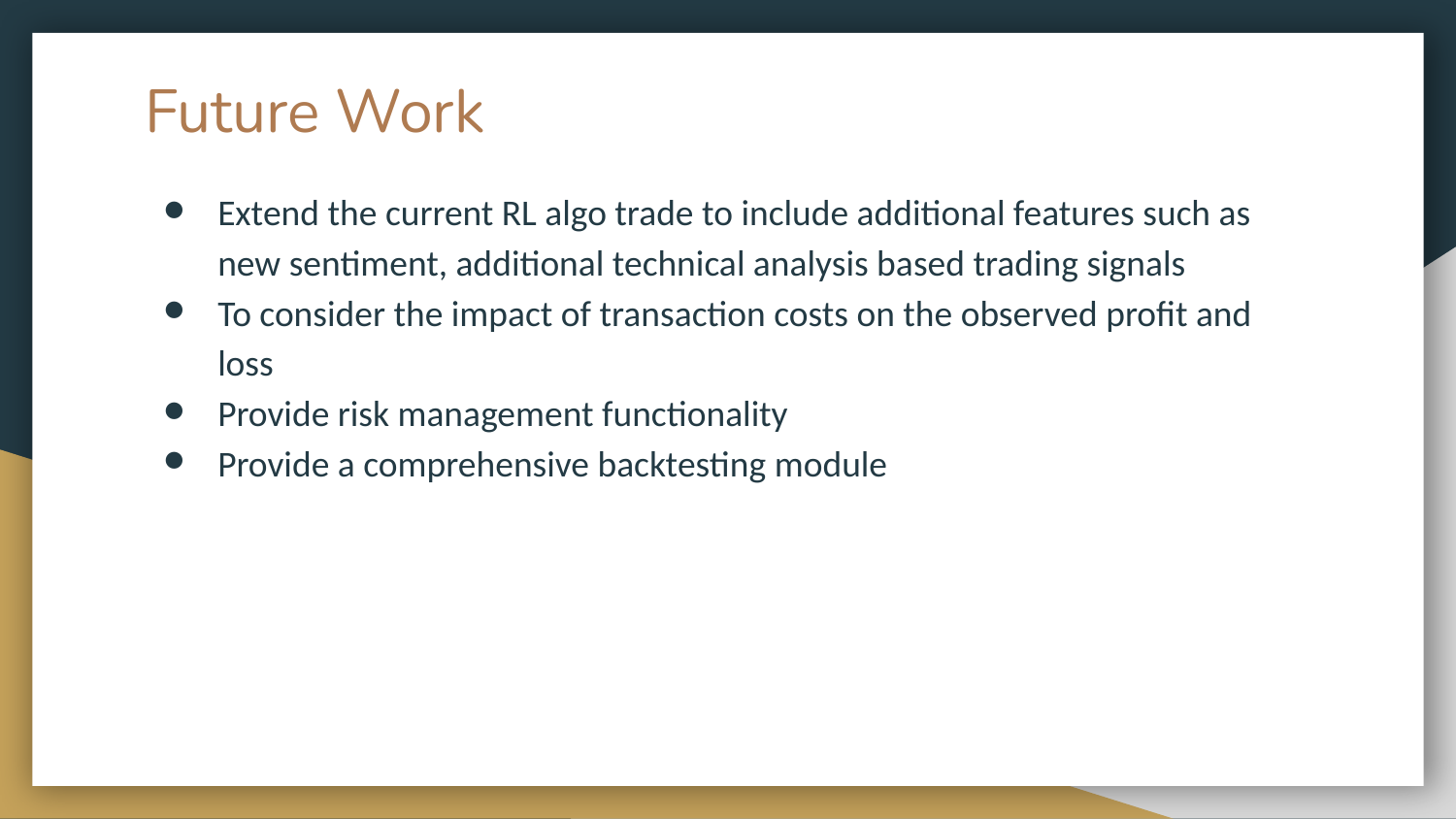

# Future Work
Extend the current RL algo trade to include additional features such as new sentiment, additional technical analysis based trading signals
To consider the impact of transaction costs on the observed profit and loss
Provide risk management functionality
Provide a comprehensive backtesting module